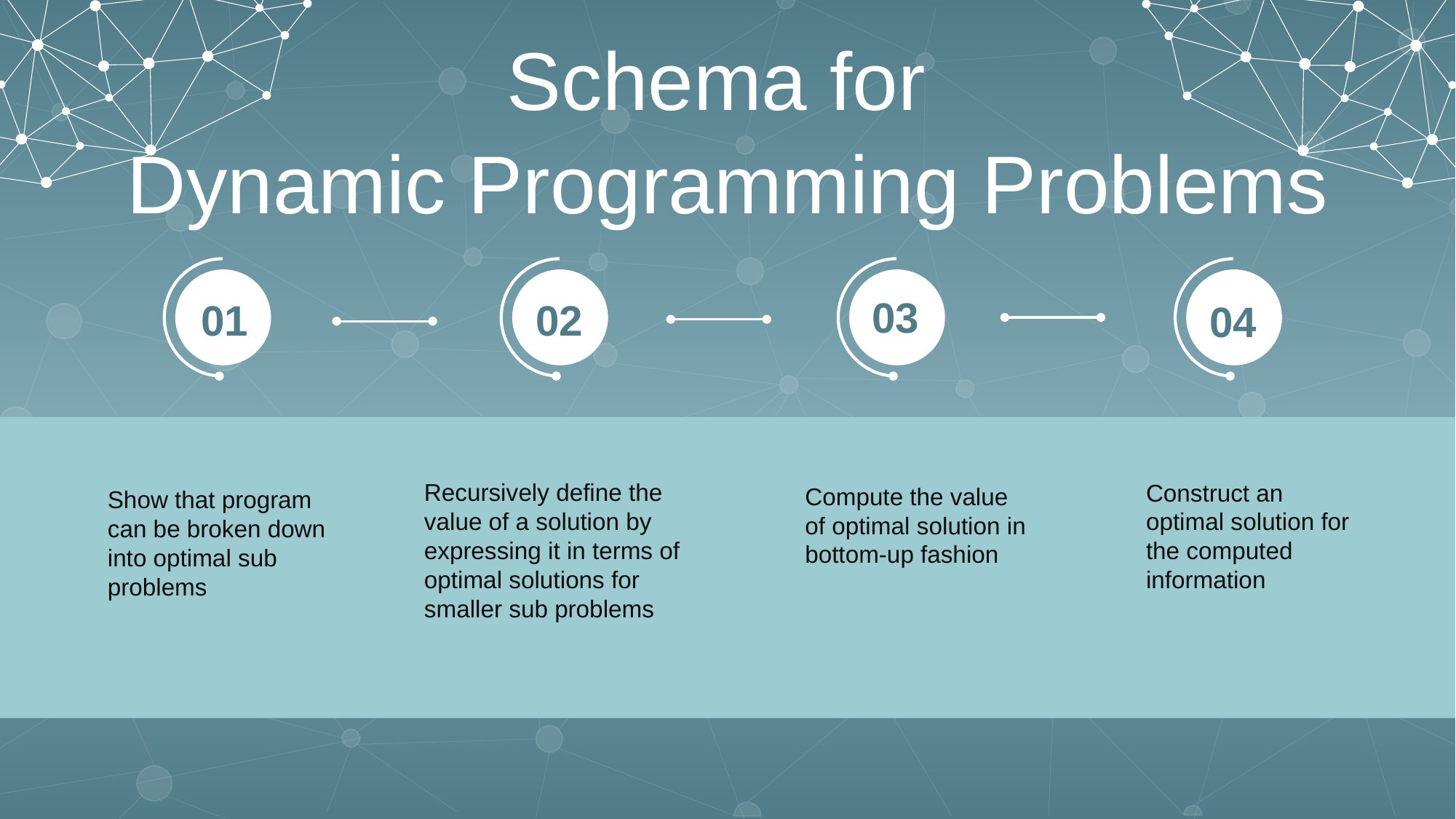

Schema for
Dynamic Programming Problems

03
01
02
04

Recursively define the value of a solution by expressing it in terms of optimal solutions for smaller sub problems
Construct an optimal solution for the computed information
Compute the value of optimal solution in bottom-up fashion
Show that program can be broken down into optimal sub problems